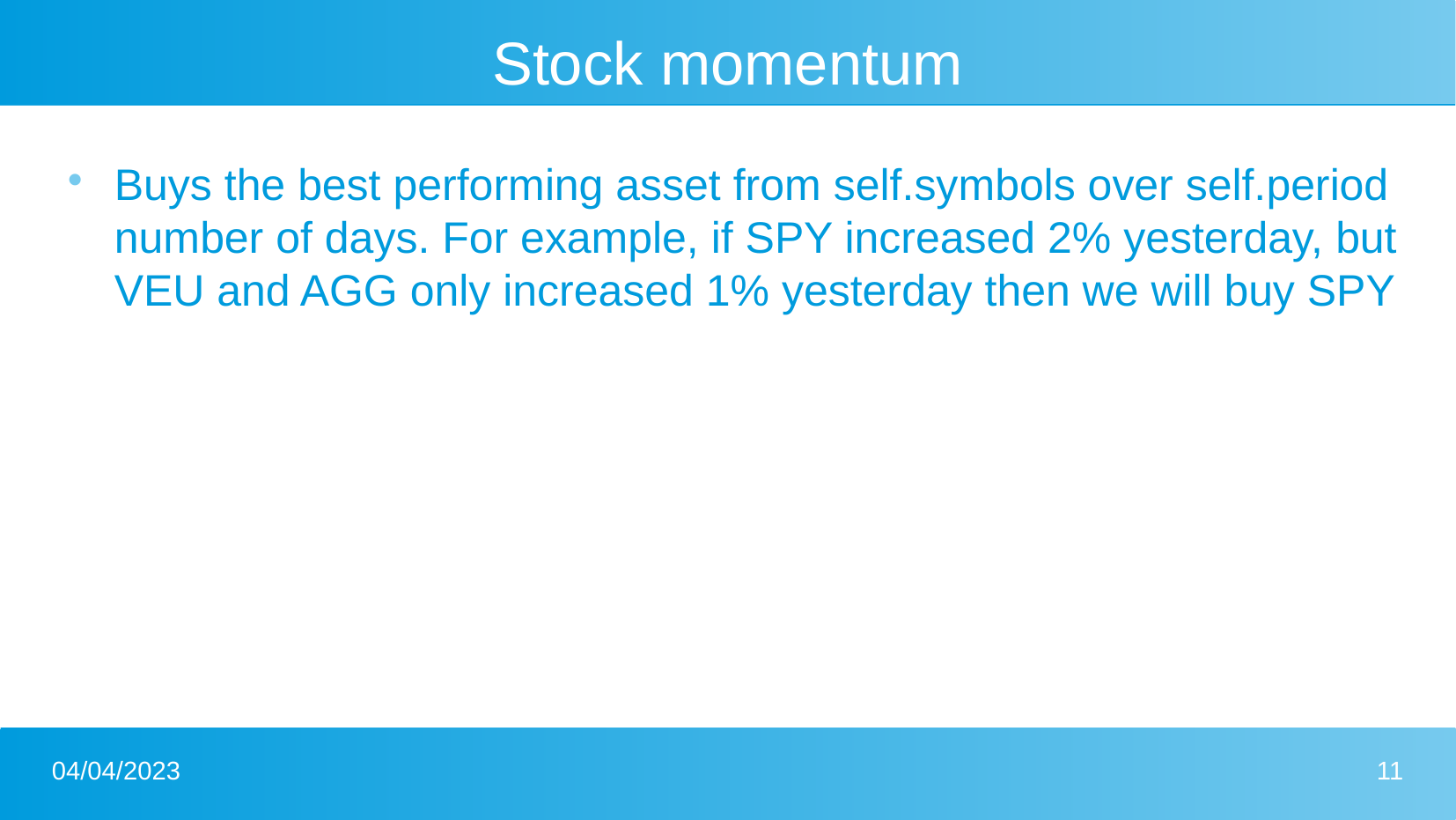

# Stock momentum
Buys the best performing asset from self.symbols over self.period number of days. For example, if SPY increased 2% yesterday, but VEU and AGG only increased 1% yesterday then we will buy SPY

04/04/2023
11